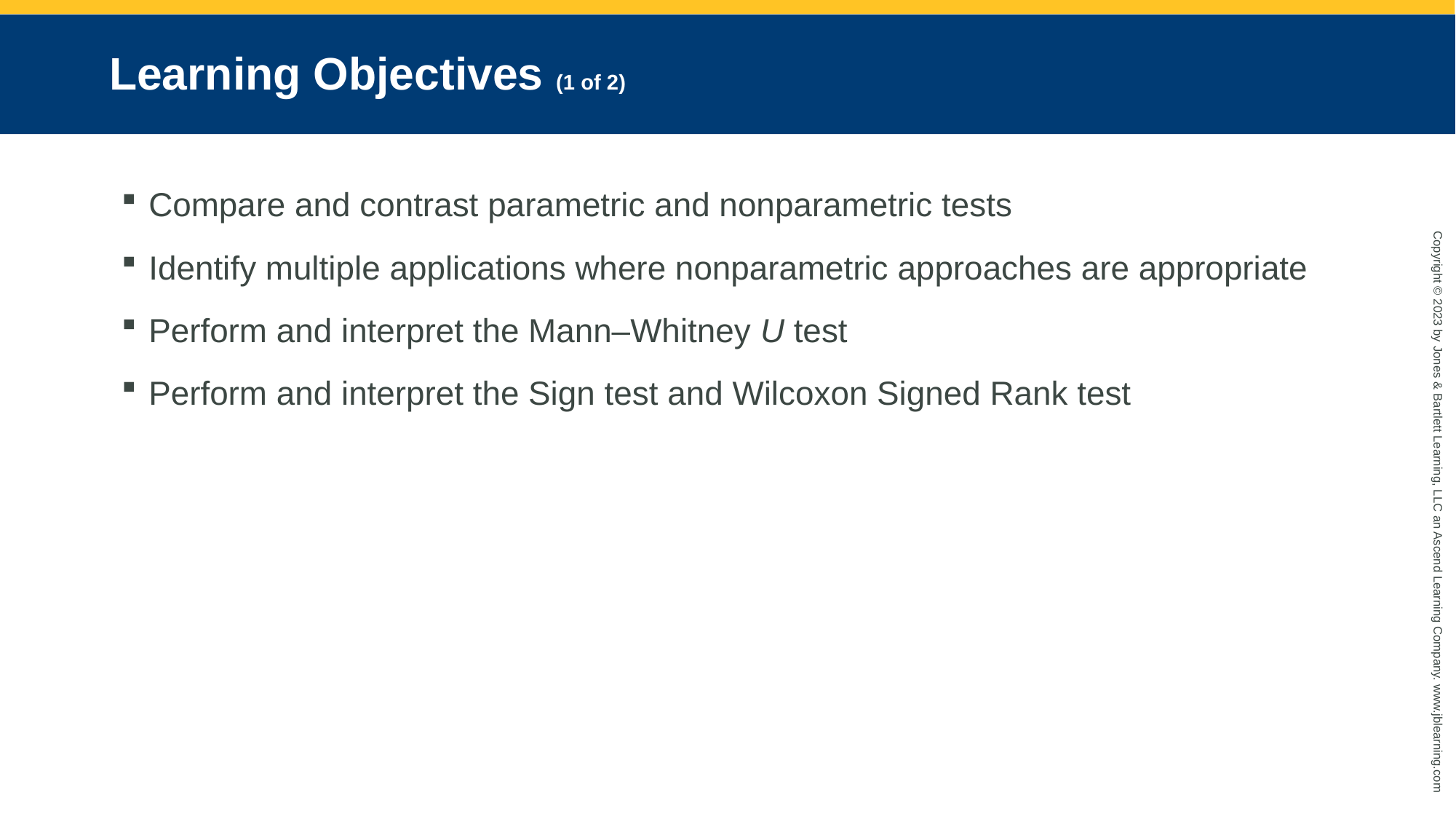

# Learning Objectives (1 of 2)
Compare and contrast parametric and nonparametric tests
Identify multiple applications where nonparametric approaches are appropriate
Perform and interpret the Mann–Whitney U test
Perform and interpret the Sign test and Wilcoxon Signed Rank test